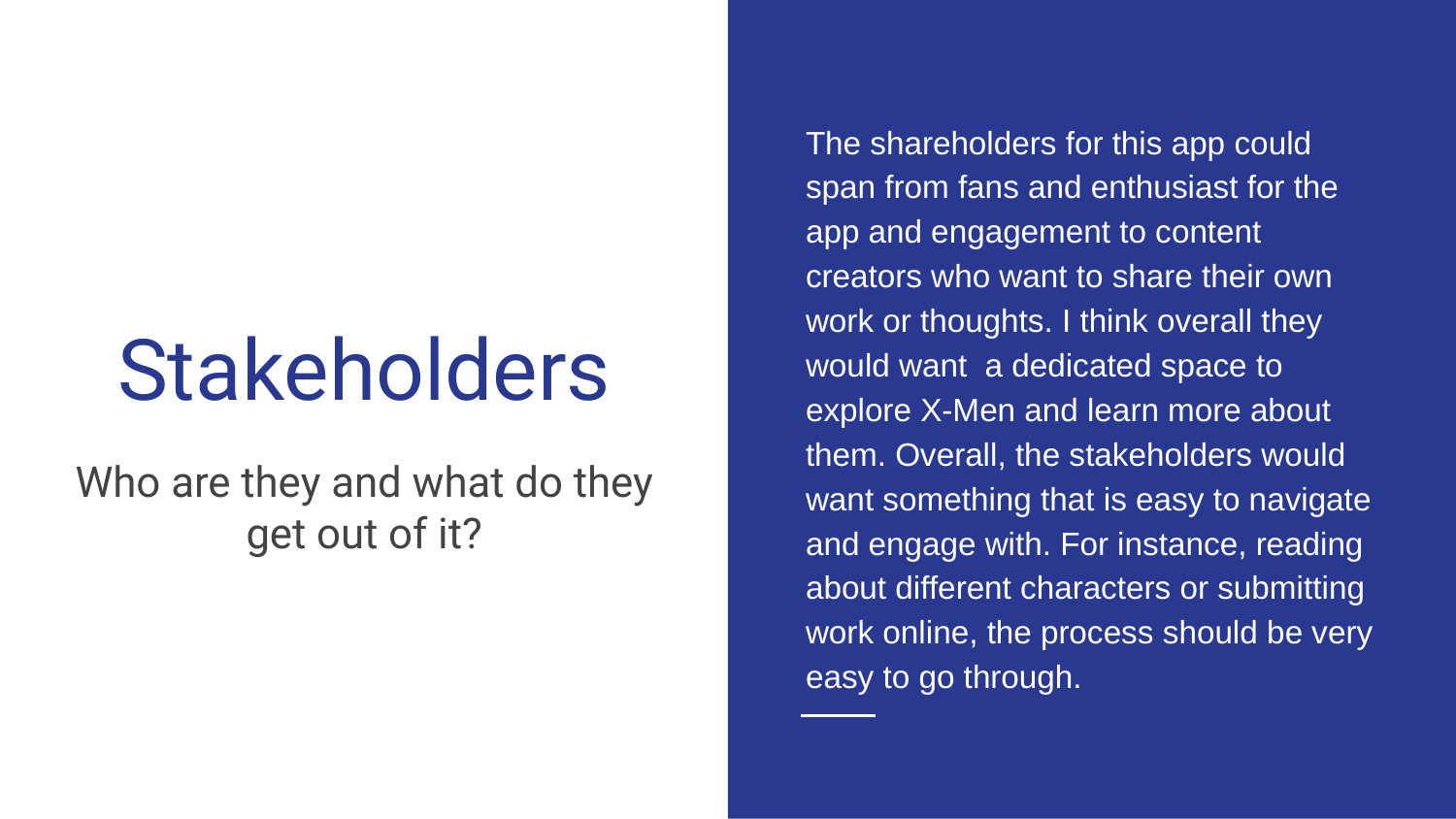

The shareholders for this app could span from fans and enthusiast for the app and engagement to content creators who want to share their own work or thoughts. I think overall they would want  a dedicated space to explore X-Men and learn more about them. Overall, the stakeholders would want something that is easy to navigate and engage with. For instance, reading about different characters or submitting work online, the process should be very easy to go through.

# Stakeholders
Who are they and what do they get out of it?